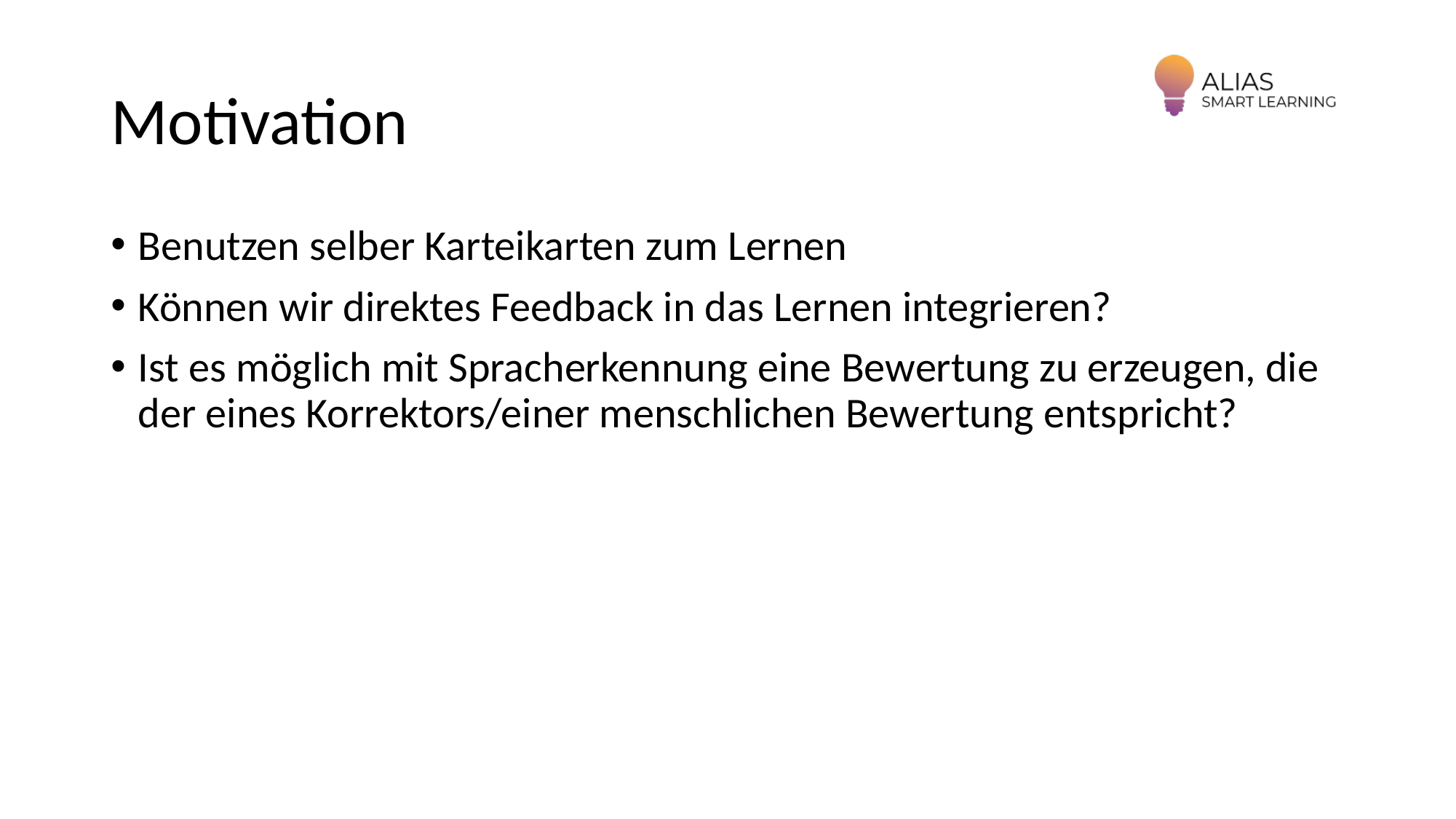

# Motivation
Benutzen selber Karteikarten zum Lernen
Können wir direktes Feedback in das Lernen integrieren?
Ist es möglich mit Spracherkennung eine Bewertung zu erzeugen, die der eines Korrektors/einer menschlichen Bewertung entspricht?